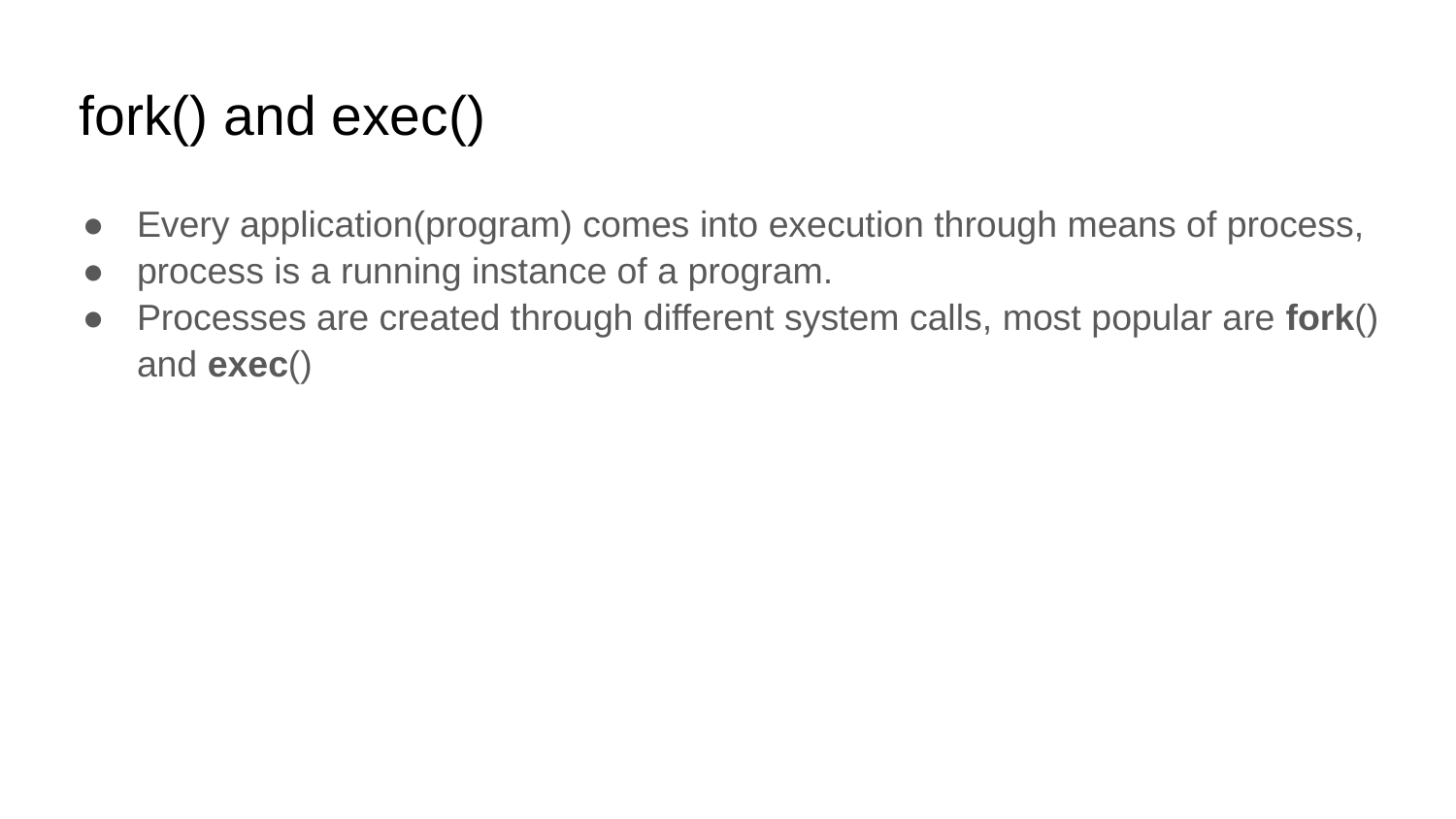

# fork() and exec()
Every application(program) comes into execution through means of process,
process is a running instance of a program.
Processes are created through different system calls, most popular are fork() and exec()